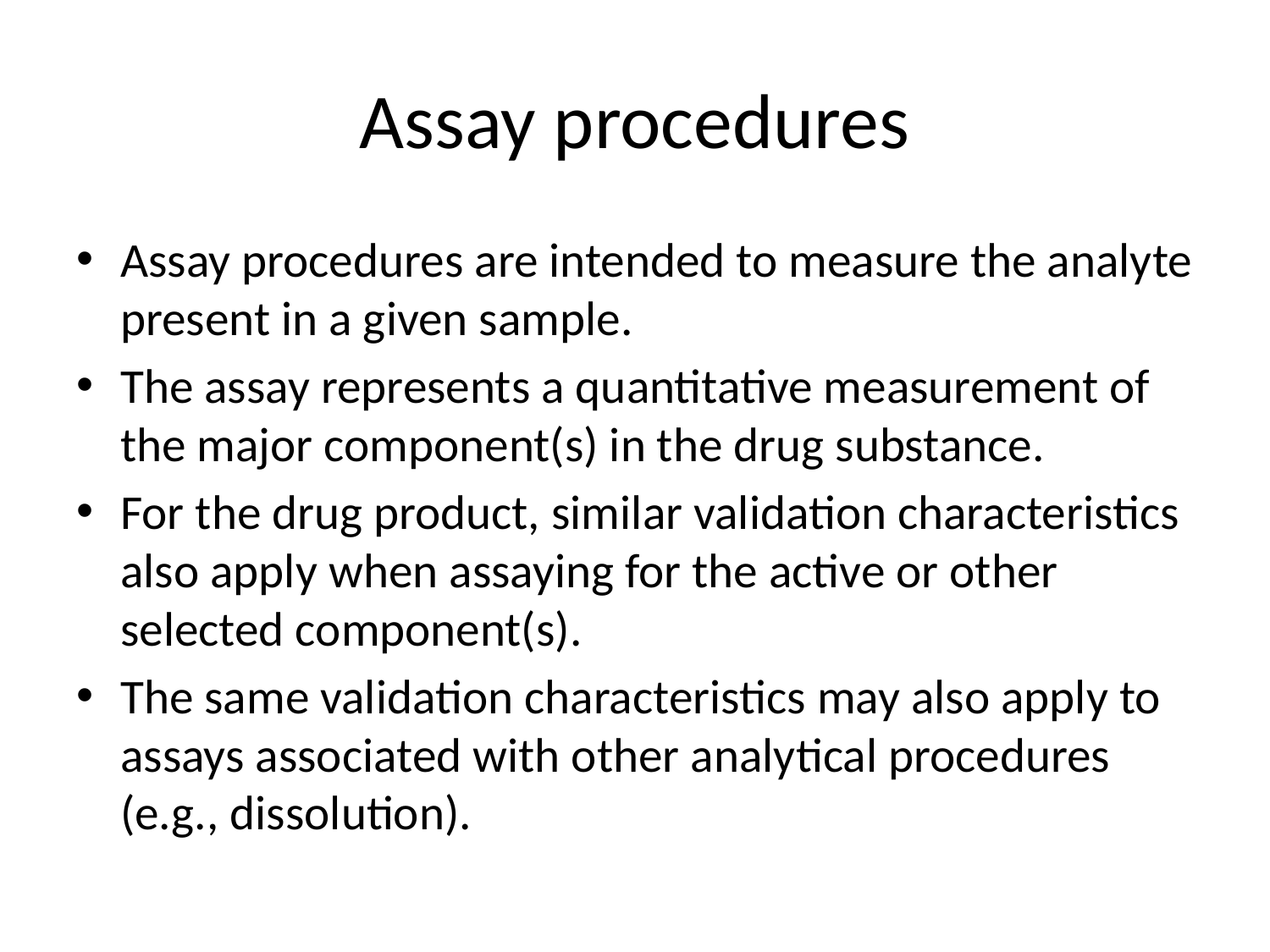

# Assay procedures
Assay procedures are intended to measure the analyte present in a given sample.
The assay represents a quantitative measurement of the major component(s) in the drug substance.
For the drug product, similar validation characteristics also apply when assaying for the active or other selected component(s).
The same validation characteristics may also apply to assays associated with other analytical procedures (e.g., dissolution).